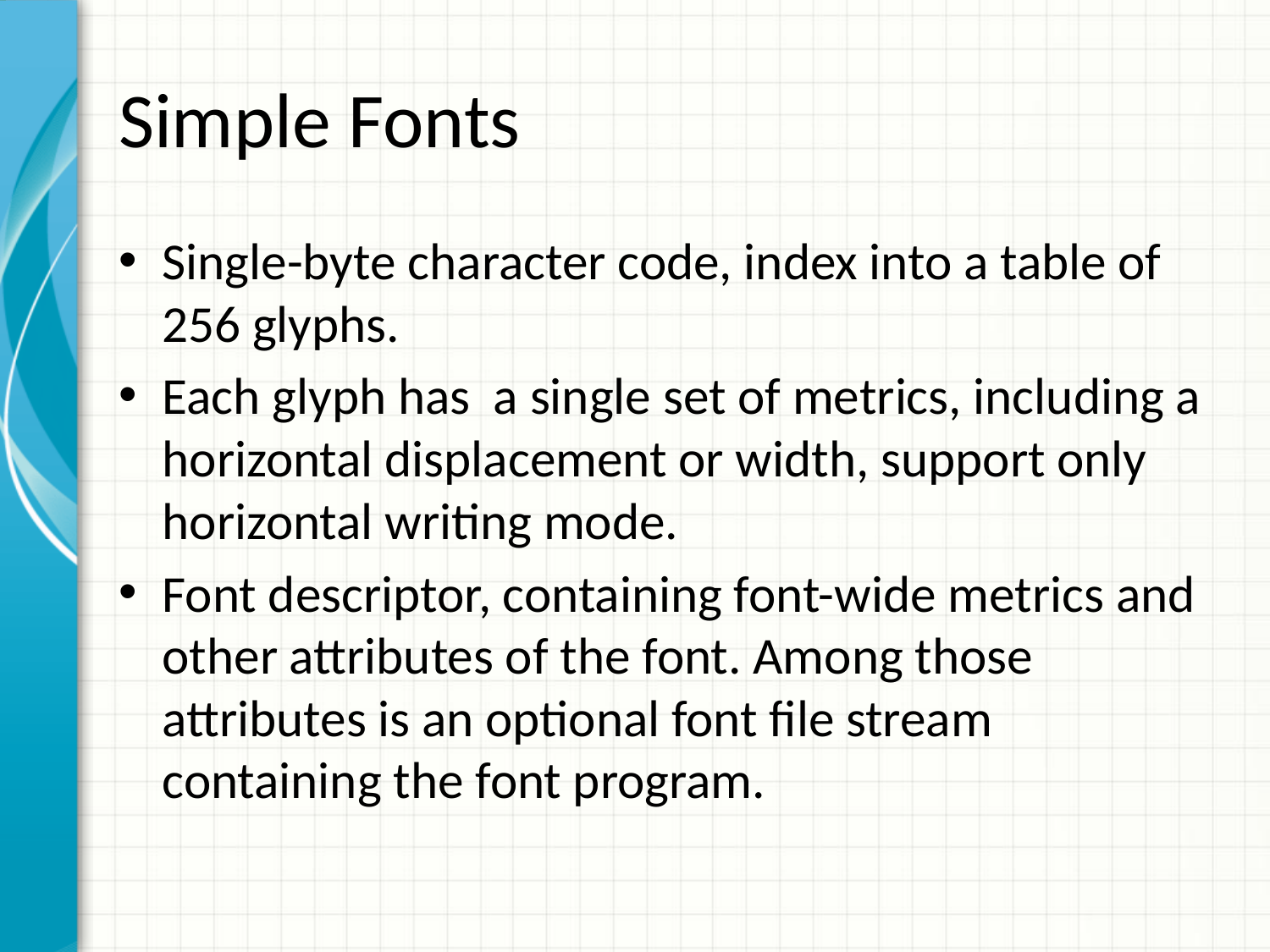

# Simple Fonts
Single-byte character code, index into a table of 256 glyphs.
Each glyph has  a single set of metrics, including a horizontal displacement or width, support only horizontal writing mode.
Font descriptor, containing font-wide metrics and other attributes of the font. Among those attributes is an optional font file stream containing the font program.